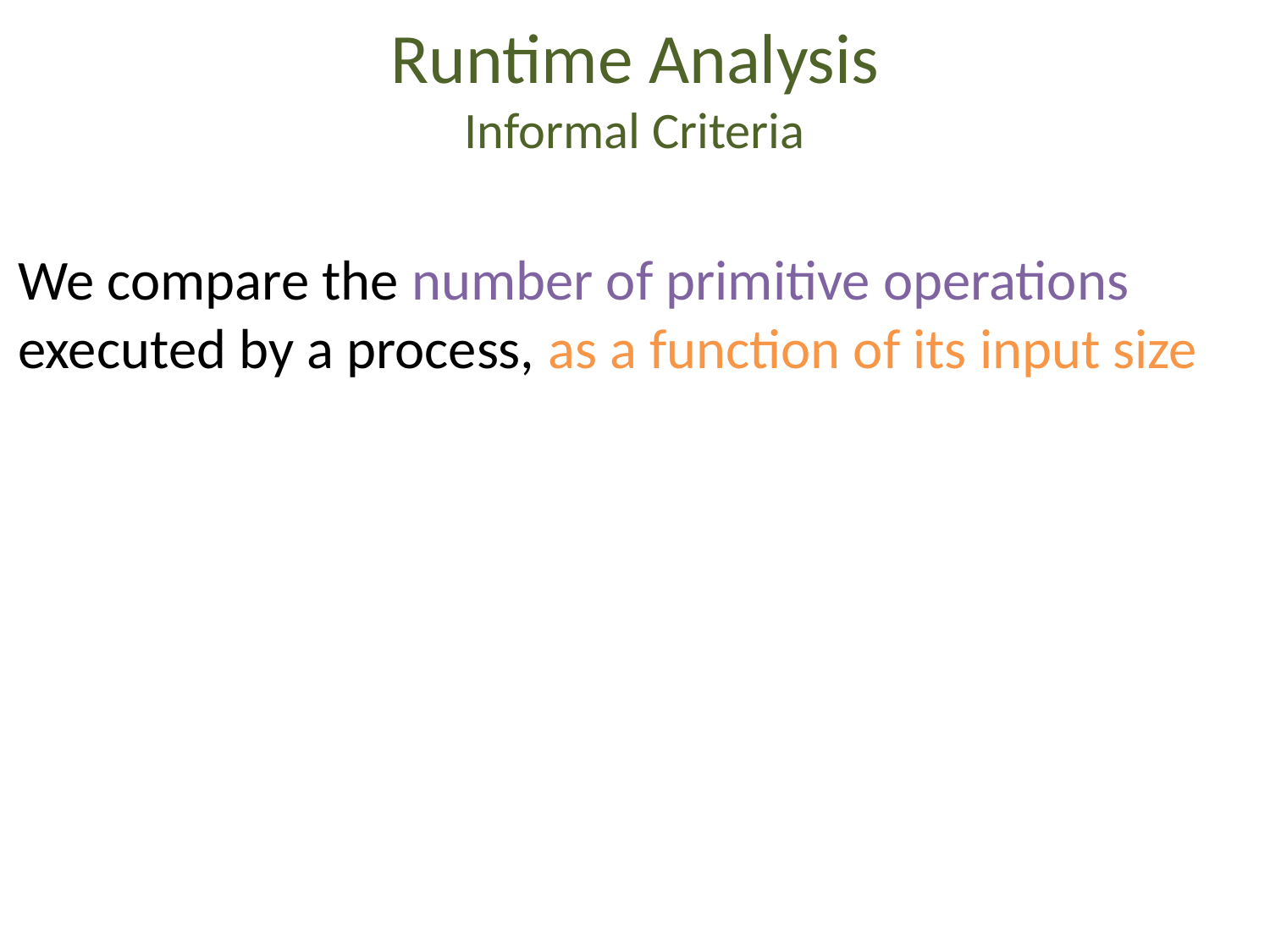

Runtime Analysis
Informal Criteria
We compare the number of primitive operations executed by a process, as a function of its input size